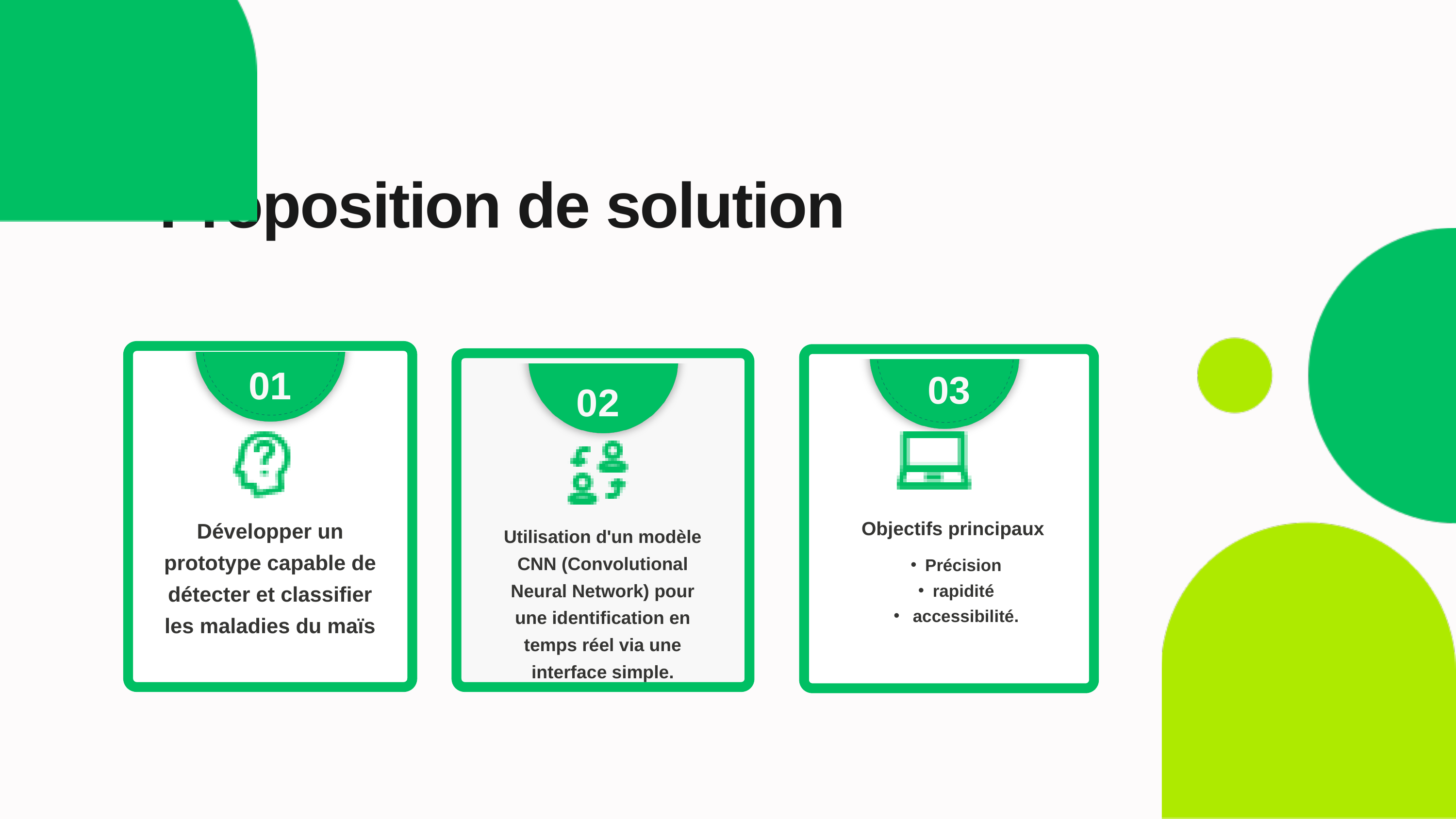

Proposition de solution

01

03

02

Développer un prototype capable de détecter et classifier les maladies du maïs
Objectifs principaux
Utilisation d'un modèle CNN (Convolutional Neural Network) pour une identification en temps réel via une interface simple.
Précision
rapidité
 accessibilité.